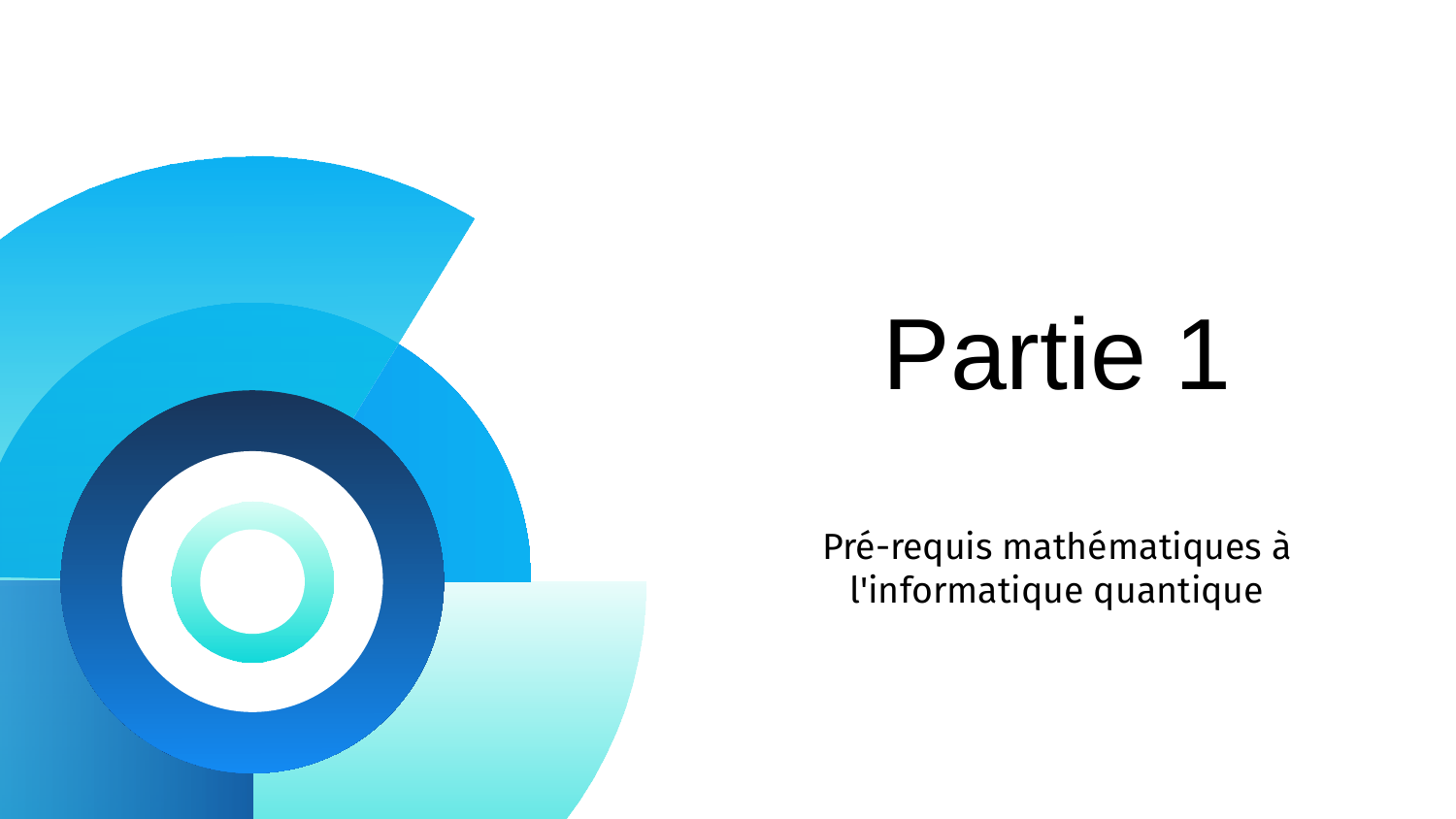

# Partie 1
Pré-requis mathématiques à
l'informatique quantique